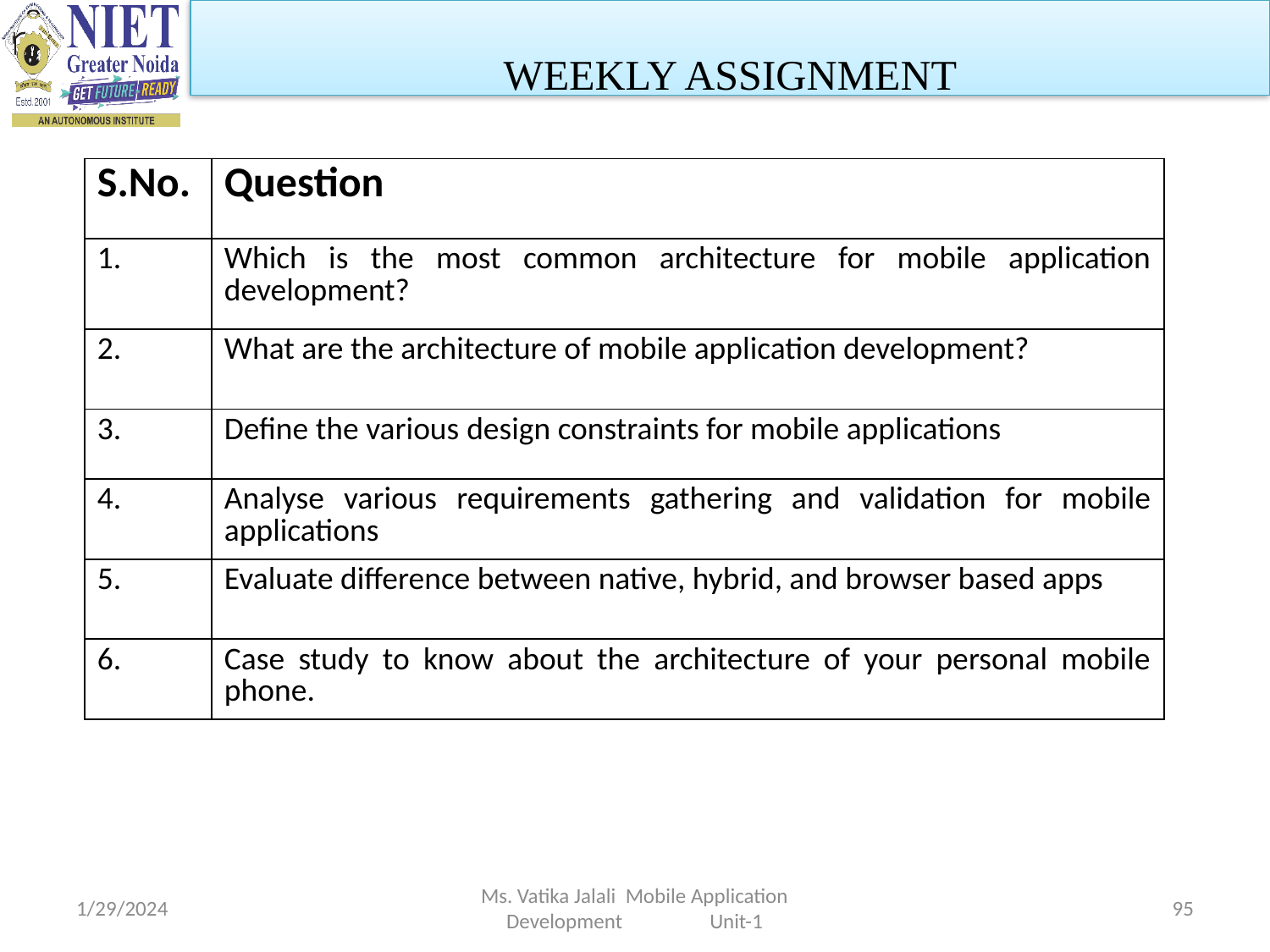

WEEKLY ASSIGNMENT

| S.No. | Question |
| --- | --- |
| 1. | Which is the most common architecture for mobile application development? |
| 2. | What are the architecture of mobile application development? |
| 3. | Define the various design constraints for mobile applications |
| 4. | Analyse various requirements gathering and validation for mobile applications |
| 5. | Evaluate difference between native, hybrid, and browser based apps |
| 6. | Case study to know about the architecture of your personal mobile phone. |
1/29/2024
Ms. Vatika Jalali  Mobile Application Development                  Unit-1
95